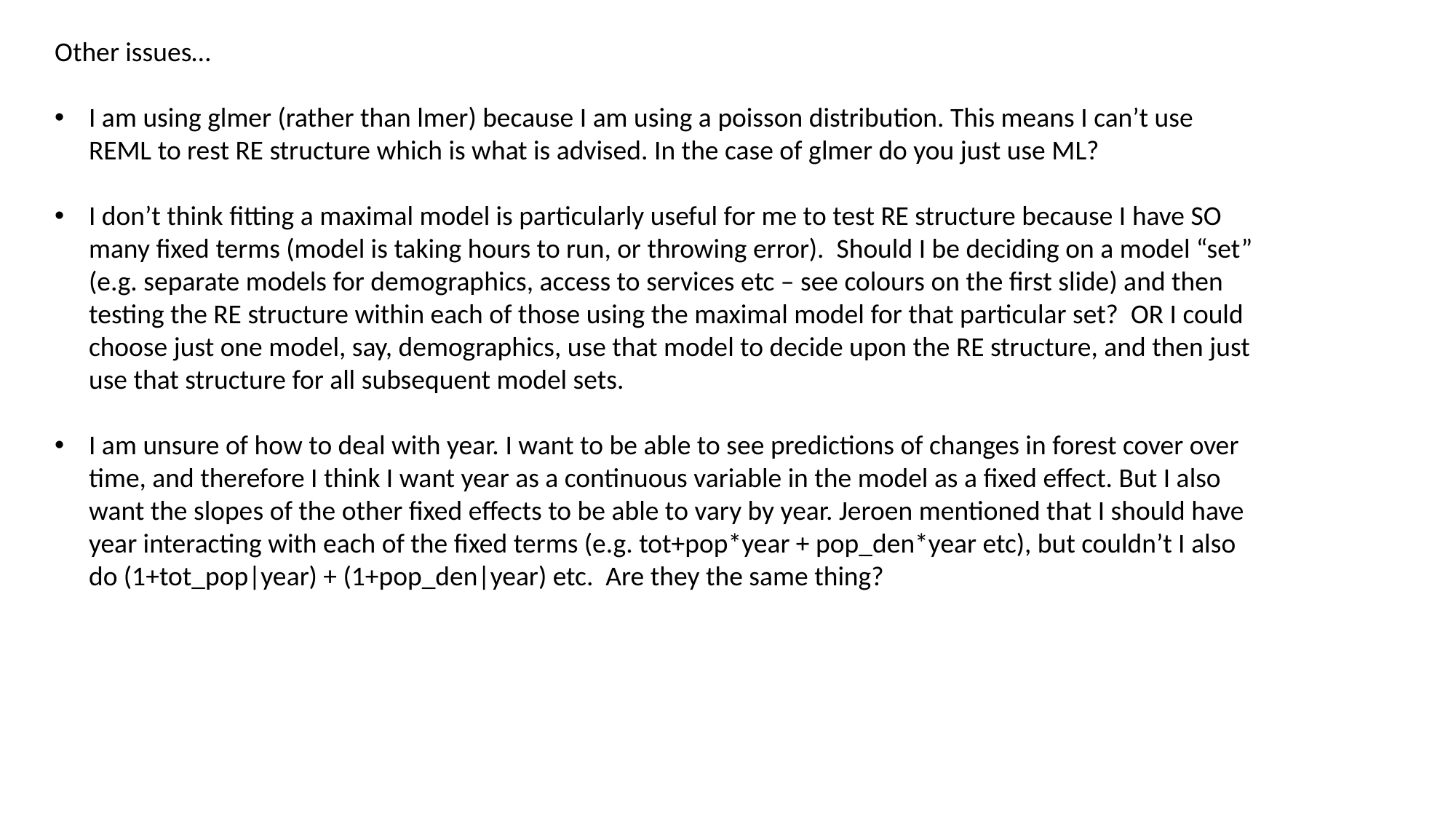

Other issues…

I am using glmer (rather than lmer) because I am using a poisson distribution. This means I can’t use REML to rest RE structure which is what is advised. In the case of glmer do you just use ML?

I don’t think fitting a maximal model is particularly useful for me to test RE structure because I have SO many fixed terms (model is taking hours to run, or throwing error).  Should I be deciding on a model “set” (e.g. separate models for demographics, access to services etc – see colours on the first slide) and then testing the RE structure within each of those using the maximal model for that particular set?  OR I could choose just one model, say, demographics, use that model to decide upon the RE structure, and then just use that structure for all subsequent model sets.

I am unsure of how to deal with year. I want to be able to see predictions of changes in forest cover over time, and therefore I think I want year as a continuous variable in the model as a fixed effect. But I also want the slopes of the other fixed effects to be able to vary by year. Jeroen mentioned that I should have year interacting with each of the fixed terms (e.g. tot+pop*year + pop_den*year etc), but couldn’t I also do (1+tot_pop|year) + (1+pop_den|year) etc.  Are they the same thing?